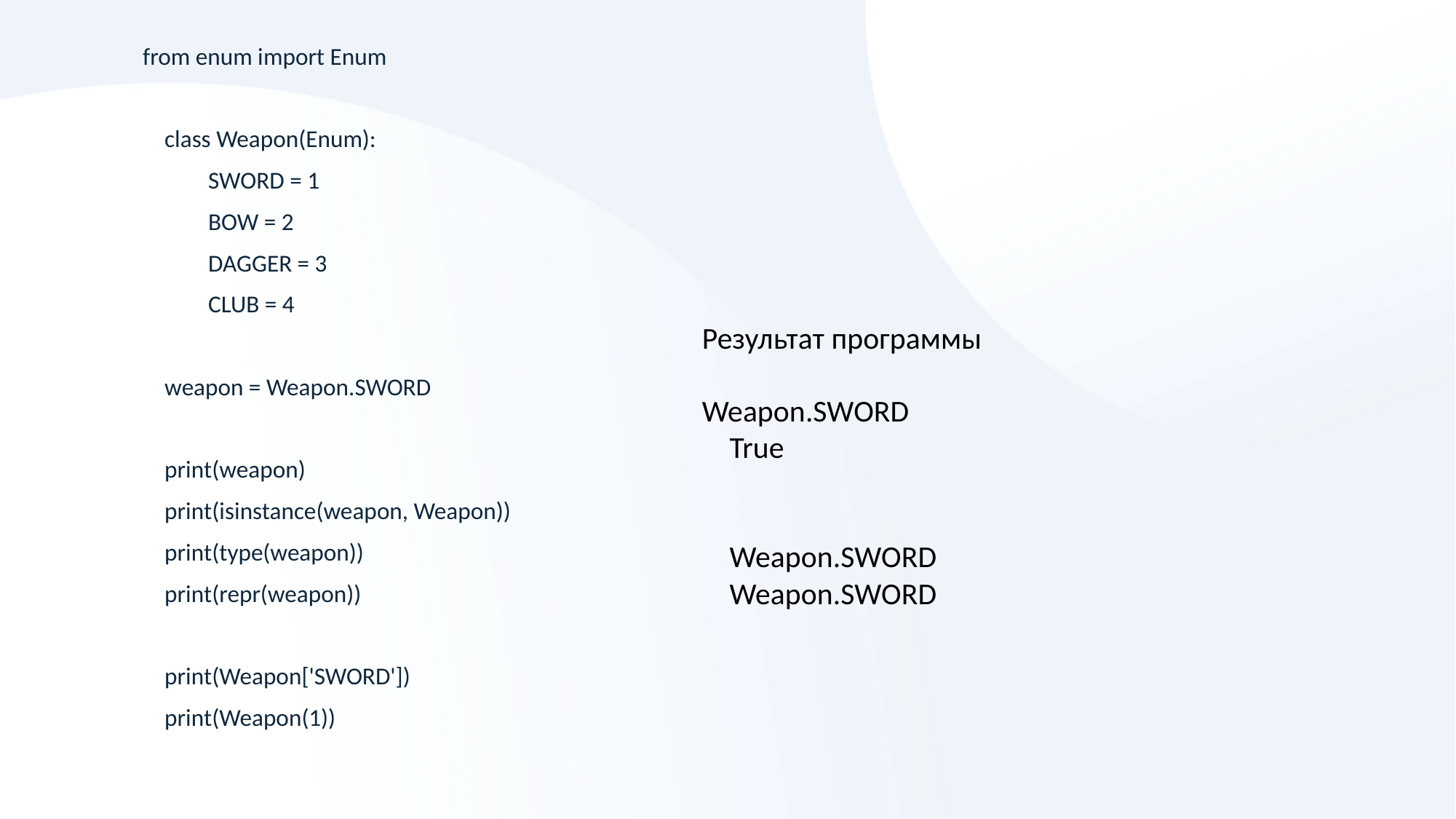

from enum import Enum

    class Weapon(Enum):
            SWORD = 1
            BOW = 2
            DAGGER = 3
            CLUB = 4

    weapon = Weapon.SWORD

    print(weapon)
    print(isinstance(weapon, Weapon))
    print(type(weapon))
    print(repr(weapon))

    print(Weapon['SWORD'])
    print(Weapon(1))
Результат программы

Weapon.SWORD
    True

    Weapon.SWORD
    Weapon.SWORD